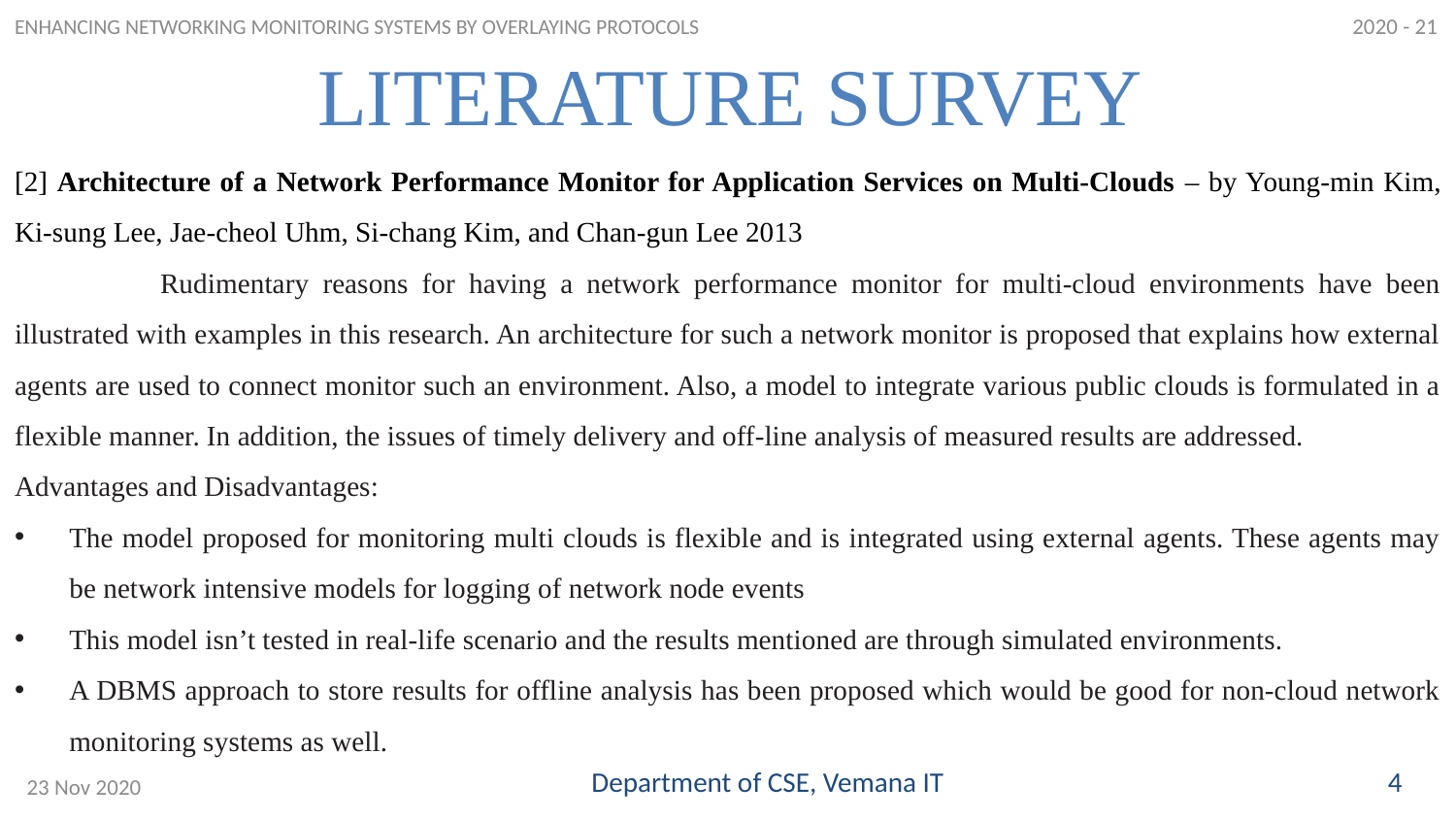

2020 - 21
ENHANCING NETWORKING MONITORING SYSTEMS BY OVERLAYING PROTOCOLS
# LITERATURE SURVEY
[2] Architecture of a Network Performance Monitor for Application Services on Multi-Clouds – by Young-min Kim, Ki-sung Lee, Jae-cheol Uhm, Si-chang Kim, and Chan-gun Lee 2013
	Rudimentary reasons for having a network performance monitor for multi-cloud environments have been illustrated with examples in this research. An architecture for such a network monitor is proposed that explains how external agents are used to connect monitor such an environment. Also, a model to integrate various public clouds is formulated in a flexible manner. In addition, the issues of timely delivery and off-line analysis of measured results are addressed.
Advantages and Disadvantages:
The model proposed for monitoring multi clouds is flexible and is integrated using external agents. These agents may be network intensive models for logging of network node events
This model isn’t tested in real-life scenario and the results mentioned are through simulated environments.
A DBMS approach to store results for offline analysis has been proposed which would be good for non-cloud network monitoring systems as well.

Department of CSE, Vemana IT
4
23 Nov 2020